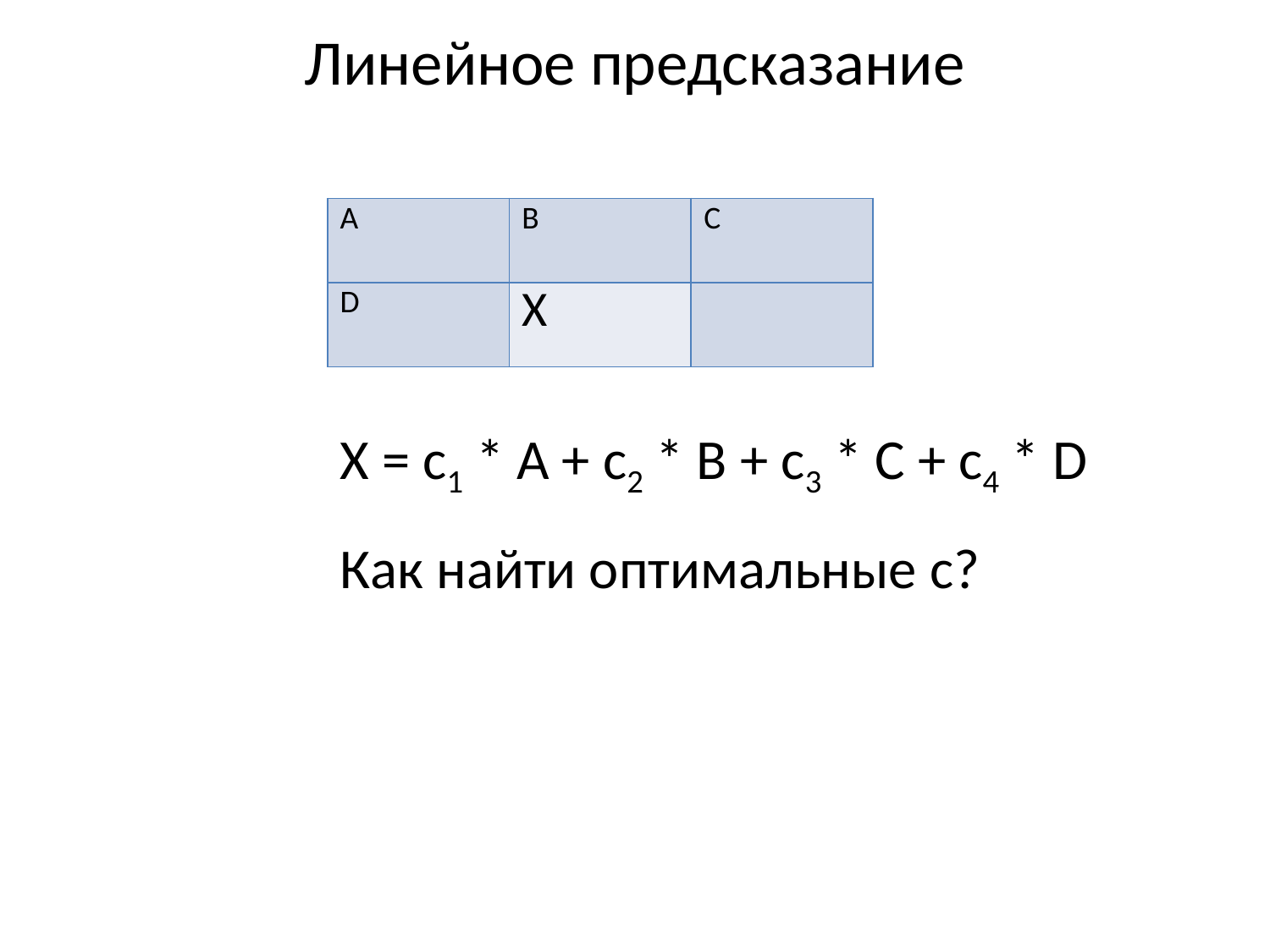

# Линейное предсказание
| A | B | C |
| --- | --- | --- |
| D | X |  |
X = c1 * A + c2 * B + c3 * C + c4 * D
Как найти оптимальные c?